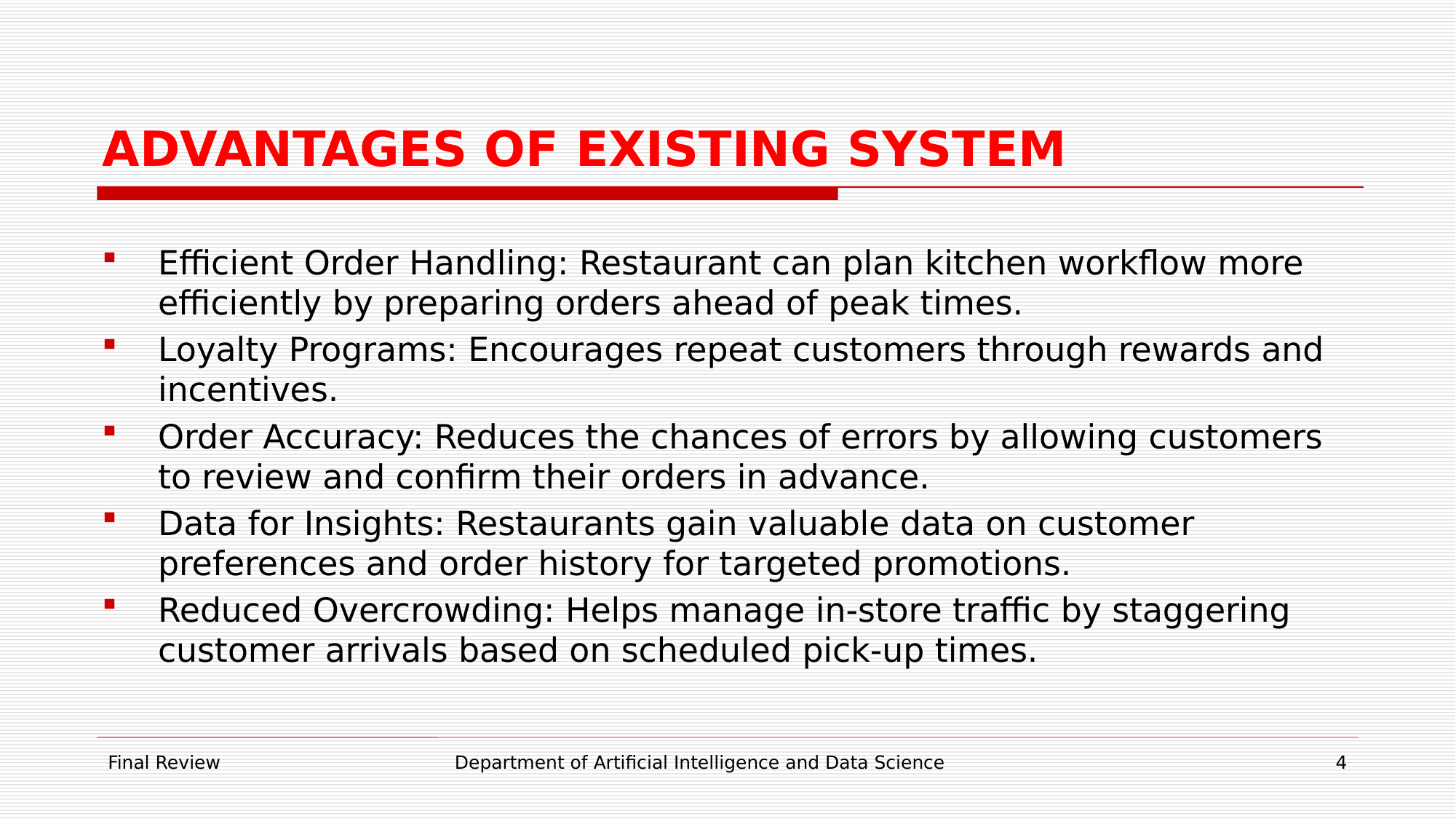

# ADVANTAGES OF EXISTING SYSTEM
Efficient Order Handling: Restaurant can plan kitchen workflow more efficiently by preparing orders ahead of peak times.
Loyalty Programs: Encourages repeat customers through rewards and incentives.
Order Accuracy: Reduces the chances of errors by allowing customers to review and confirm their orders in advance.
Data for Insights: Restaurants gain valuable data on customer preferences and order history for targeted promotions.
Reduced Overcrowding: Helps manage in-store traffic by staggering customer arrivals based on scheduled pick-up times.
Final Review
Department of Artificial Intelligence and Data Science
4